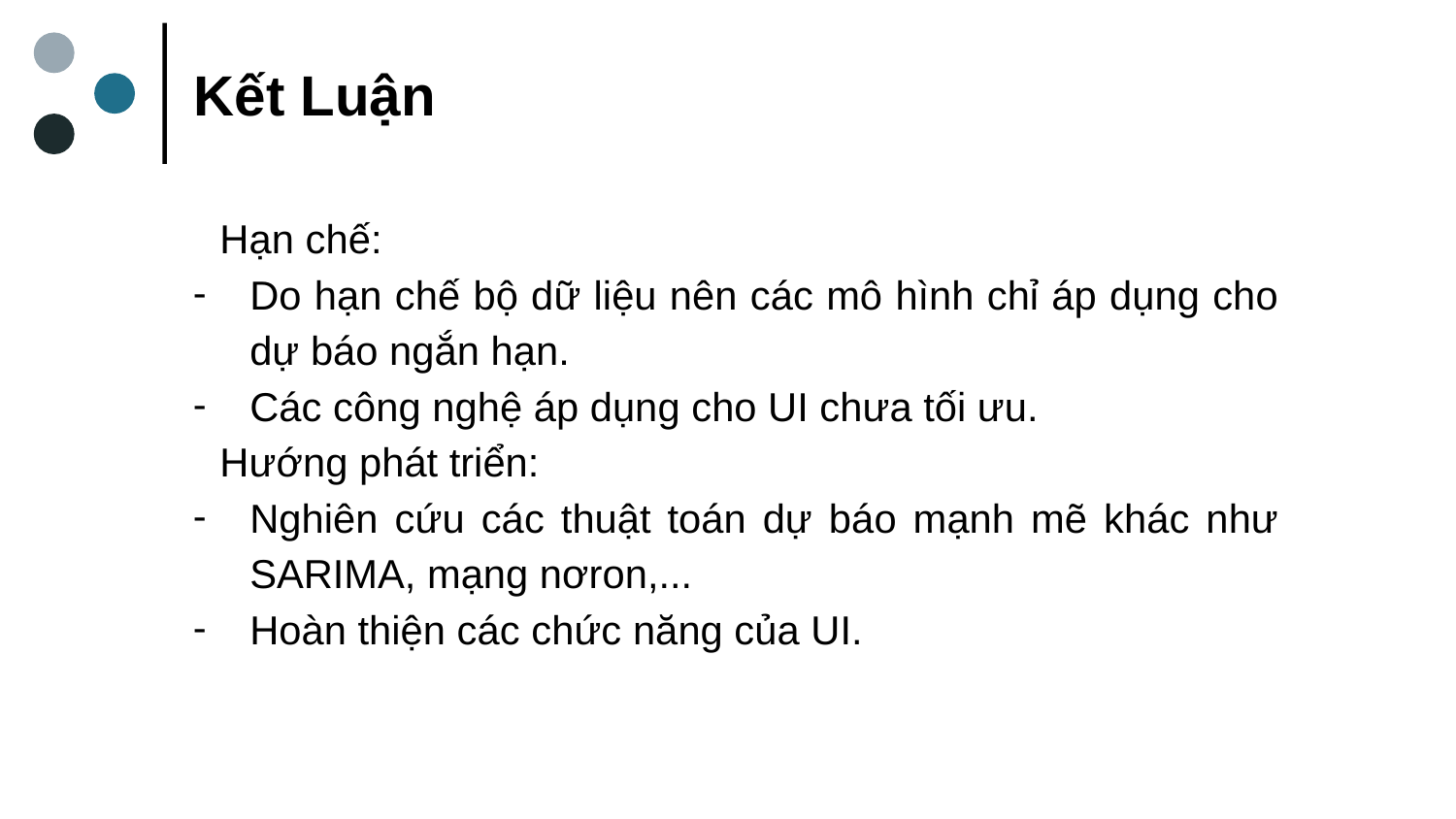

Kết Luận

Hạn chế:
Do hạn chế bộ dữ liệu nên các mô hình chỉ áp dụng cho dự báo ngắn hạn.
Các công nghệ áp dụng cho UI chưa tối ưu.
Hướng phát triển:
Nghiên cứu các thuật toán dự báo mạnh mẽ khác như SARIMA, mạng nơron,...
Hoàn thiện các chức năng của UI.